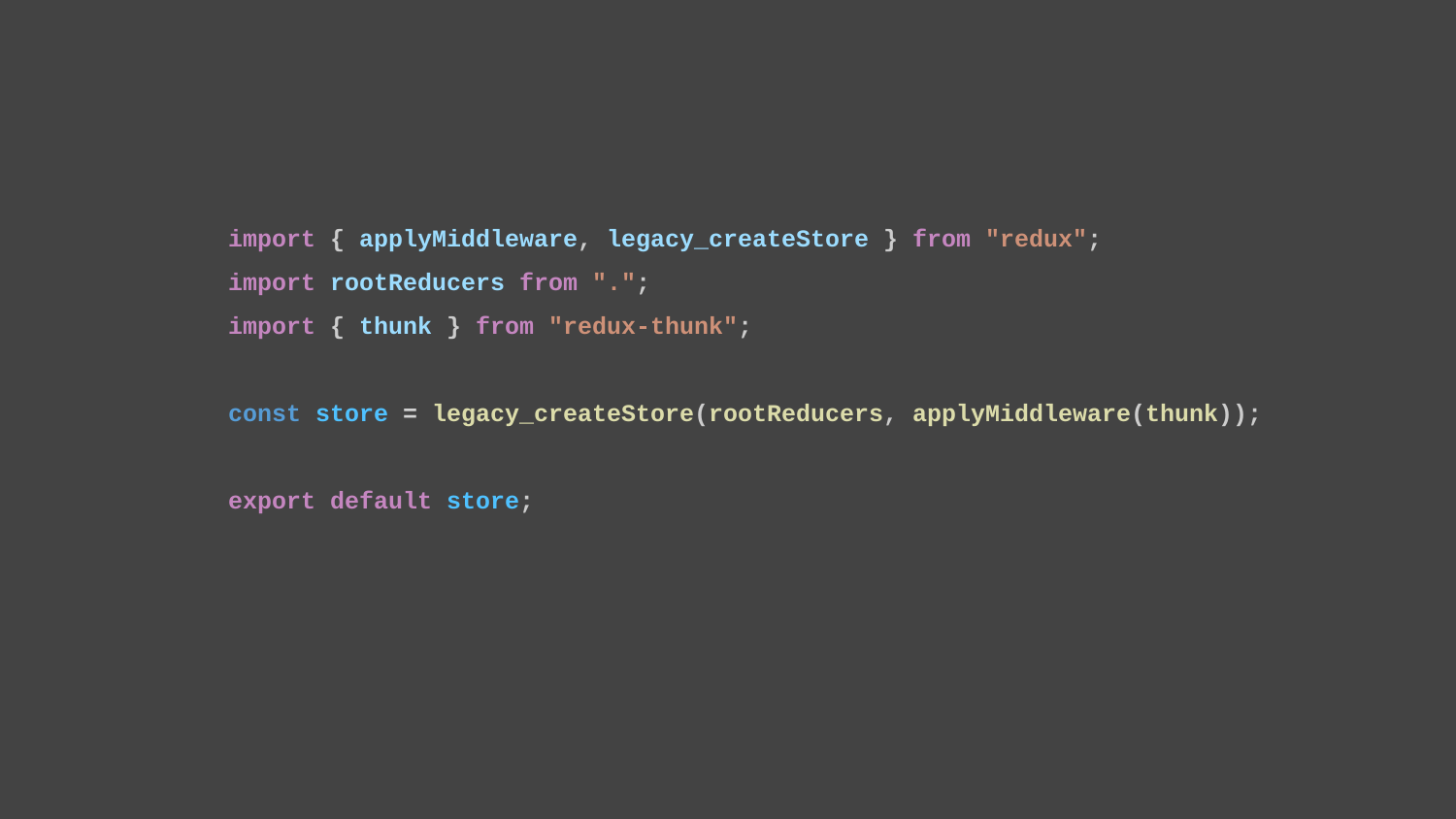

import { applyMiddleware, legacy_createStore } from "redux";
import rootReducers from ".";
import { thunk } from "redux-thunk";

const store = legacy_createStore(rootReducers, applyMiddleware(thunk));

export default store;